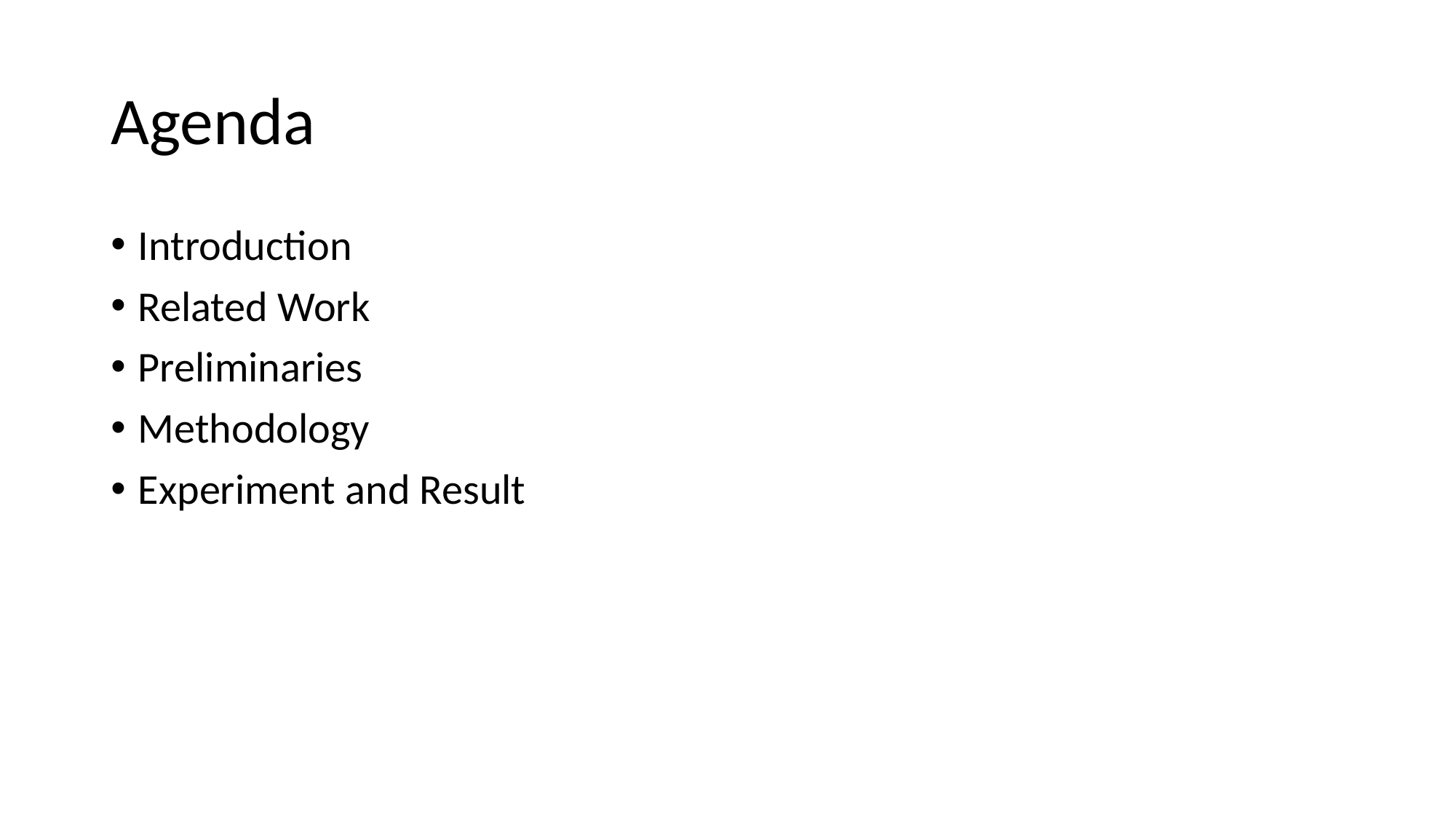

# Agenda
Introduction
Related Work
Preliminaries
Methodology
Experiment and Result